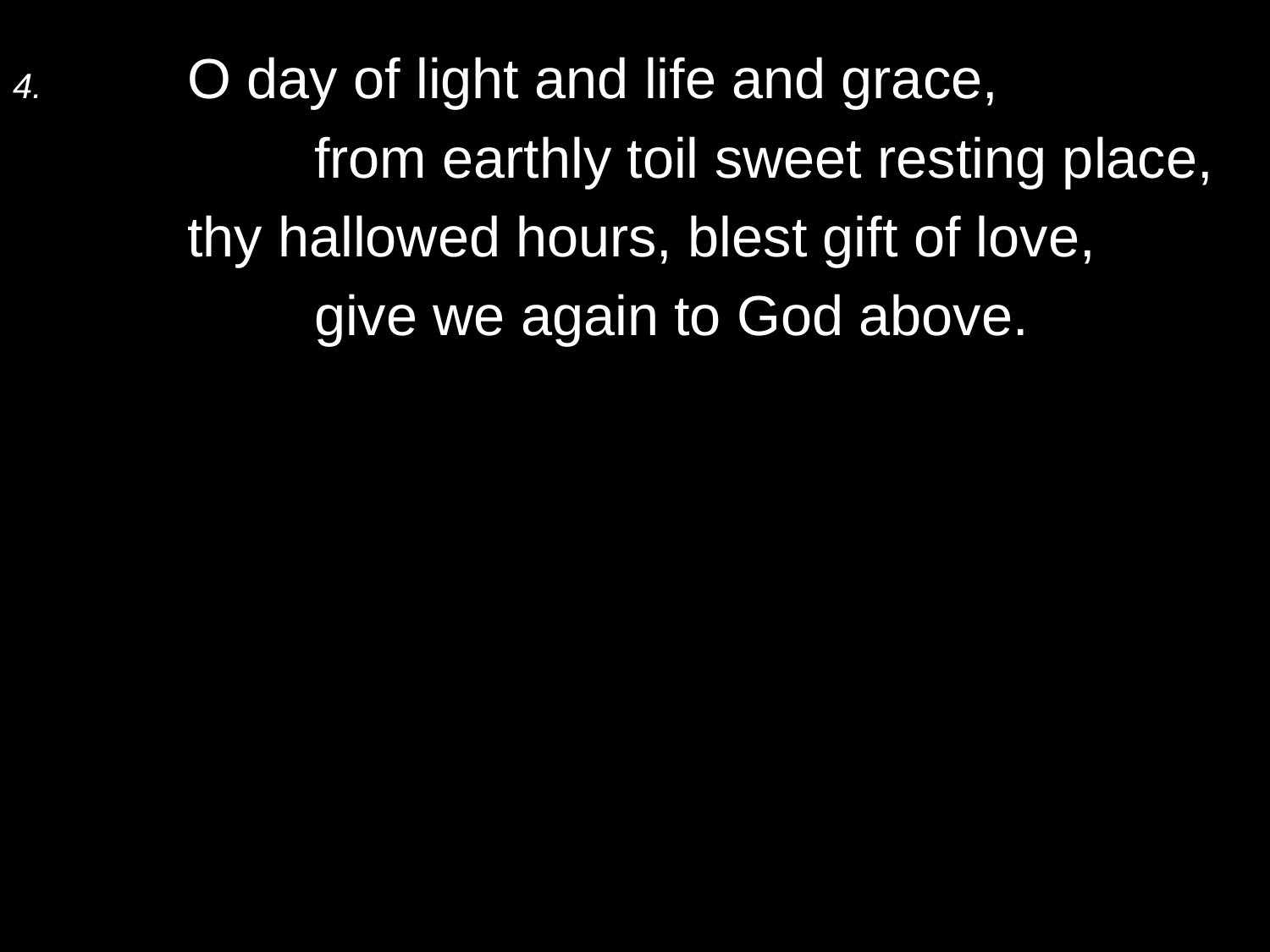

4.	O day of light and life and grace,
		from earthly toil sweet resting place,
	thy hallowed hours, blest gift of love,
		give we again to God above.